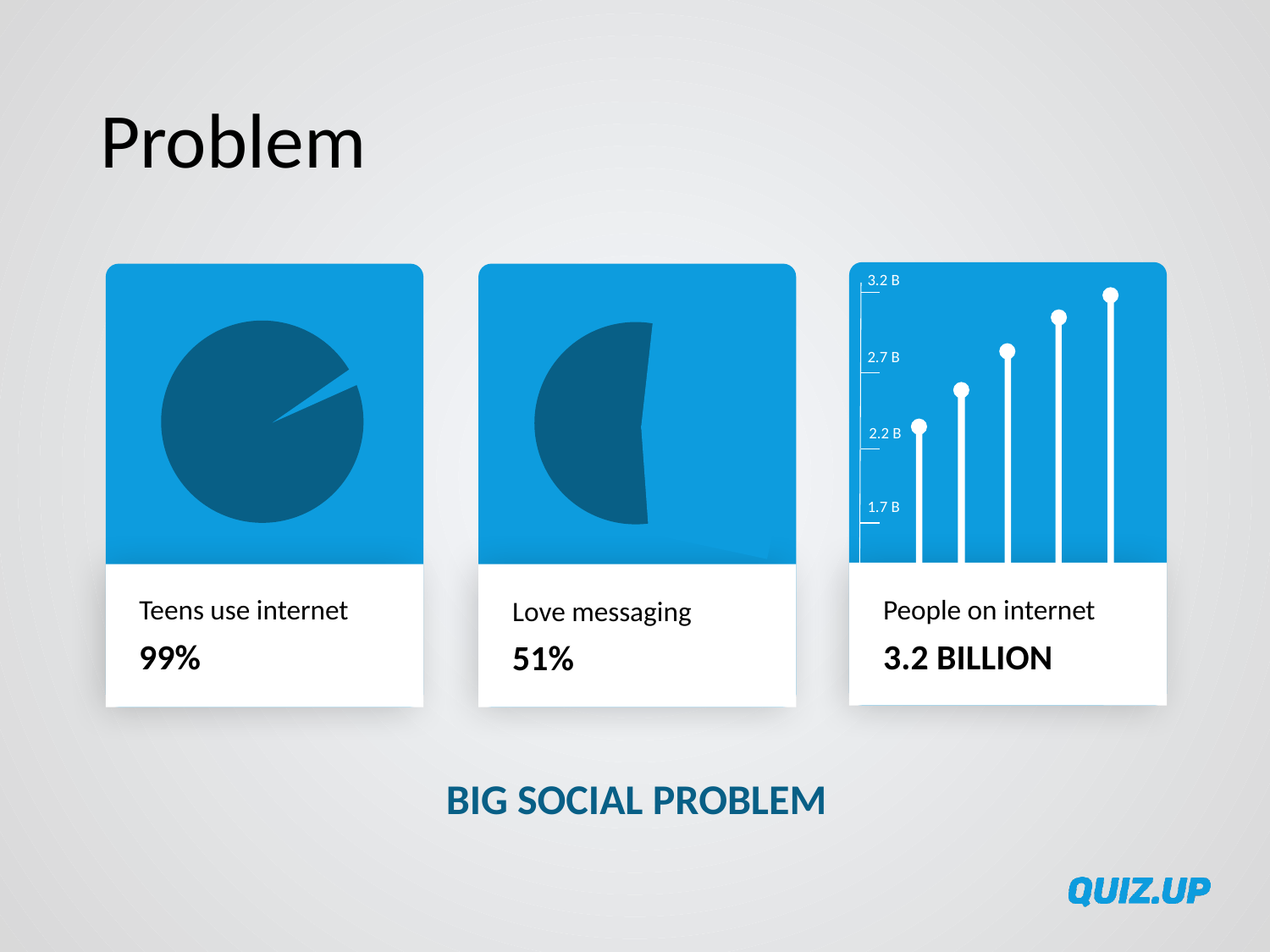

# Problem

3.2 B

2.7 B

2.2 B

1.7 B
Teens use internet
People on internet
Love messaging
99%
3.2 BILLION
51%
BIG SOCIAL PROBLEM